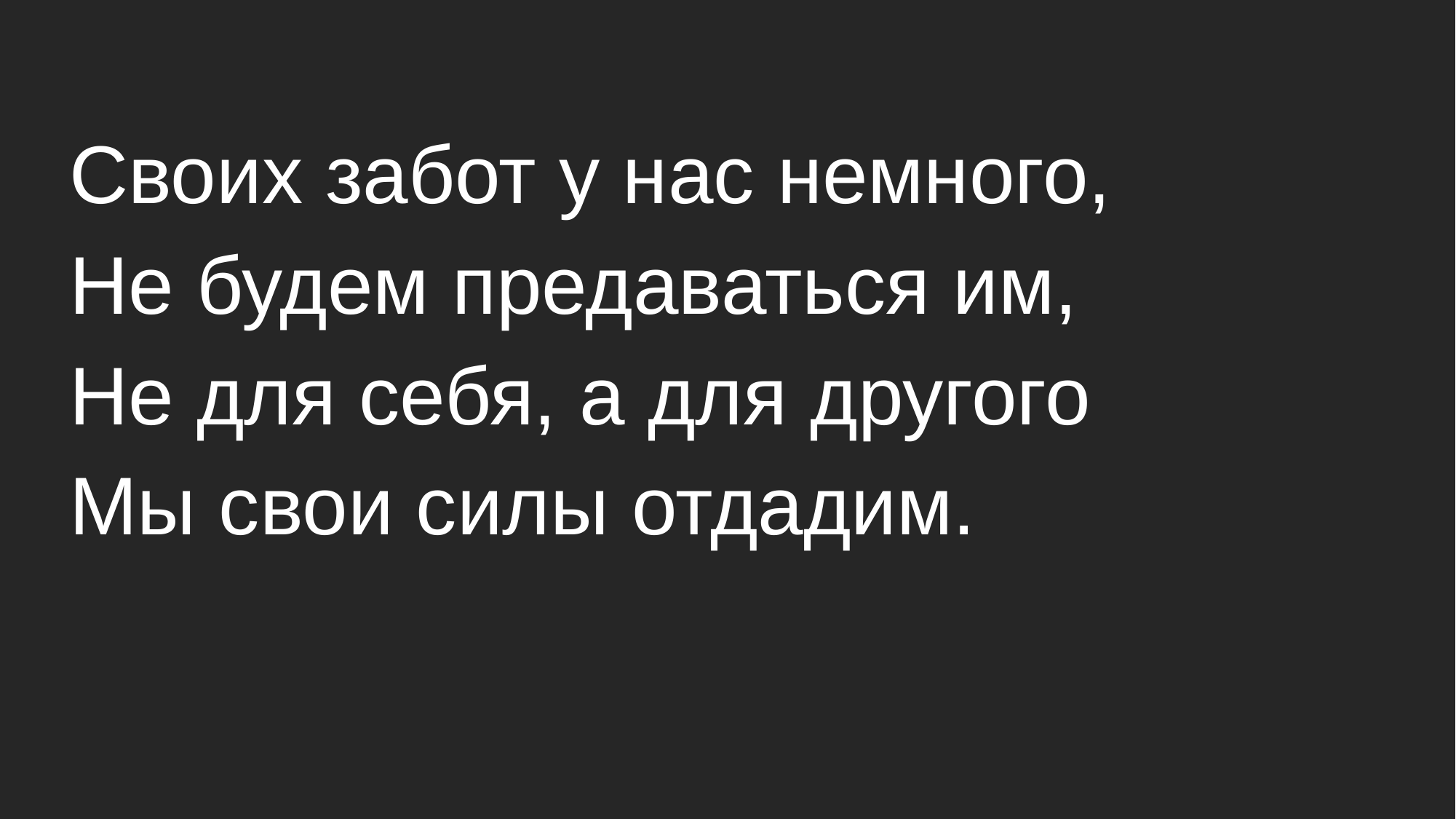

Своих забот у нас немного,
Не будем предаваться им,
Не для себя, а для другого
Мы свои силы отдадим.